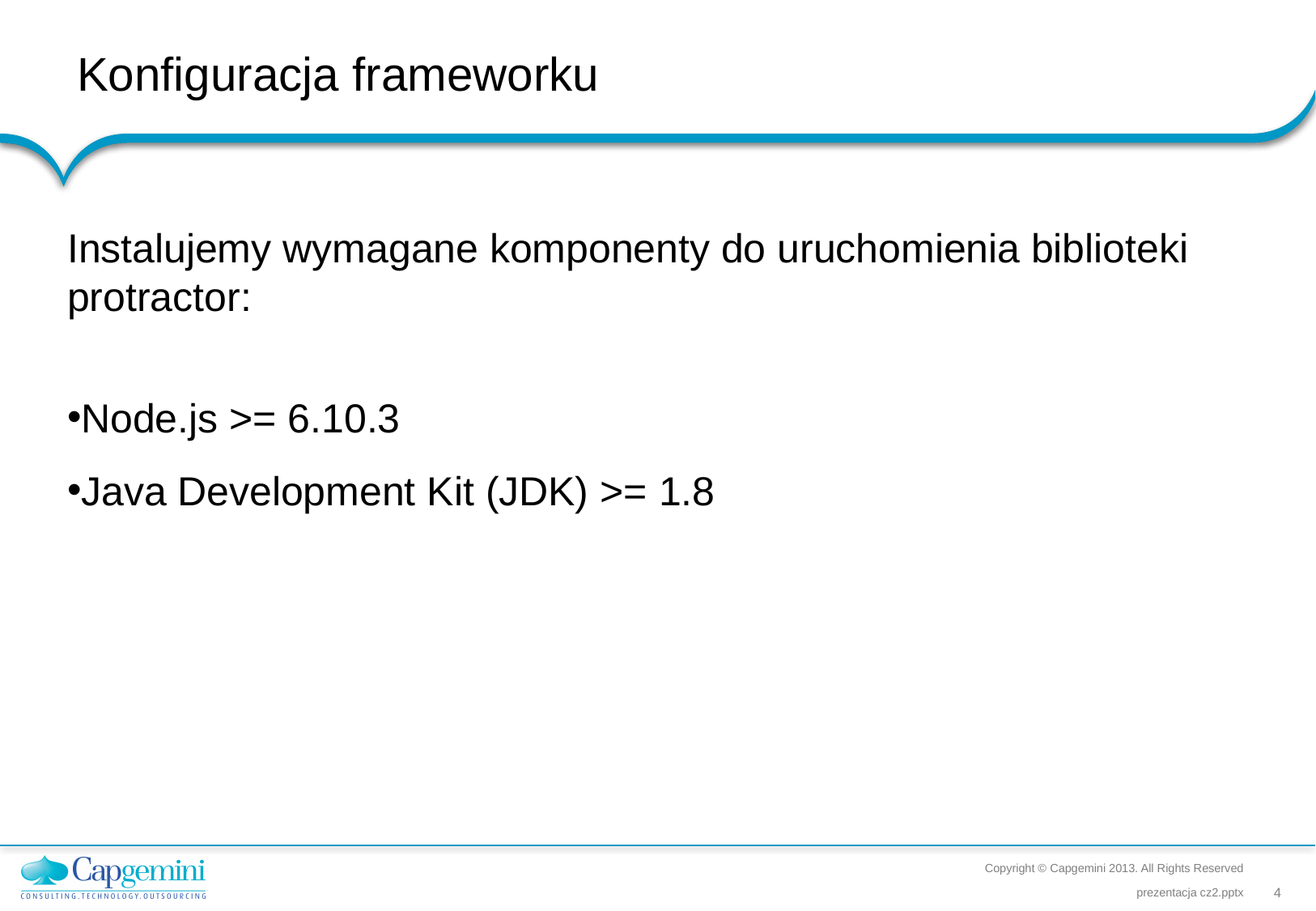

Konfiguracja frameworku
Instalujemy wymagane komponenty do uruchomienia biblioteki protractor:

Node.js >= 6.10.3
Java Development Kit (JDK) >= 1.8

Copyright © Capgemini 2013. All Rights Reserved
prezentacja cz2.pptx
4